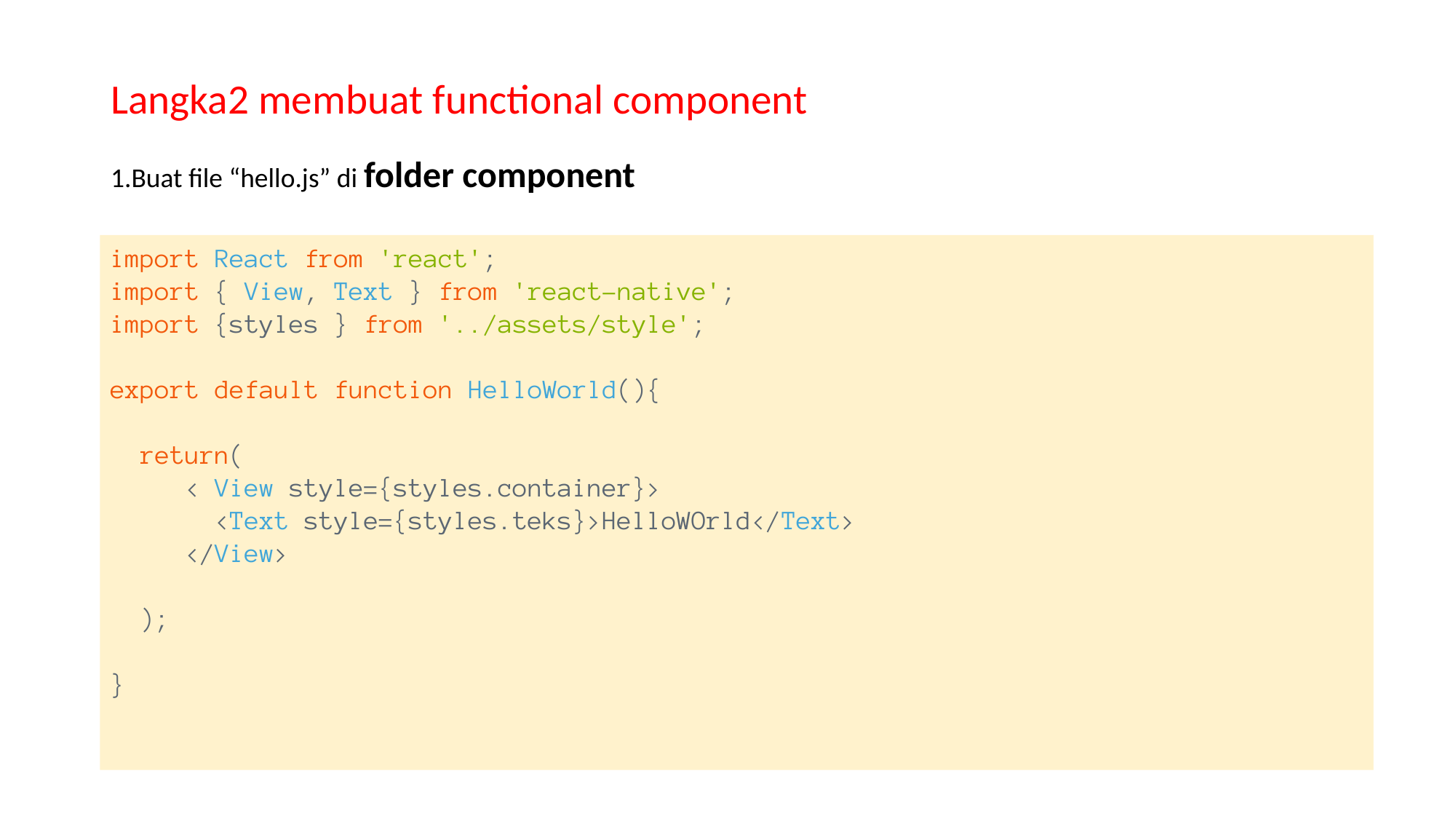

# Langka2 membuat functional component
1.Buat file “hello.js” di folder component
import React from 'react';
import { View, Text } from 'react-native';
import {styles } from '../assets/style';
export default function HelloWorld(){
  return(
     < View style={styles.container}>
       <Text style={styles.teks}>HelloWOrld</Text>
     </View>
  );
}